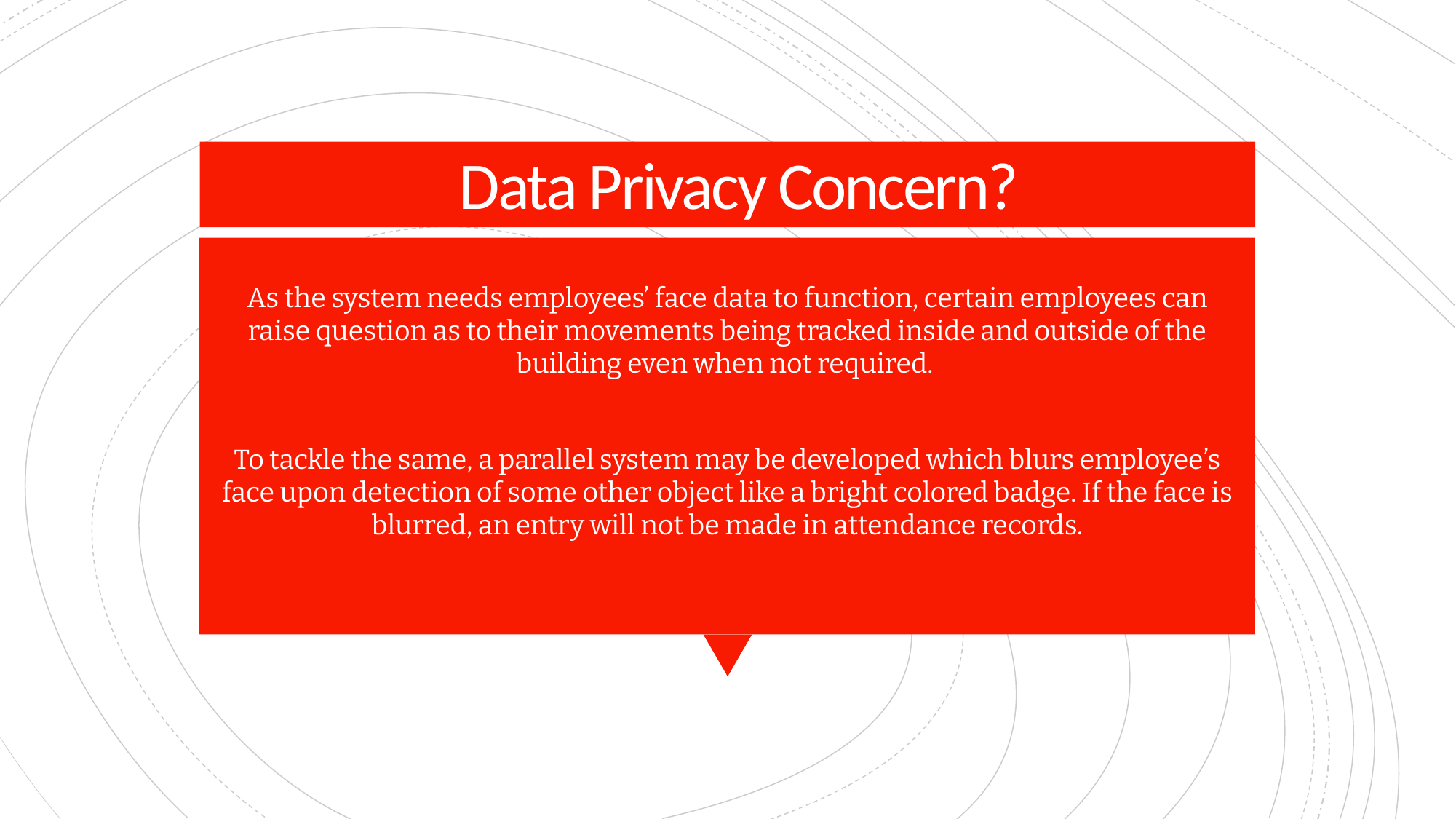

# Data Privacy Concern?
As the system needs employees’ face data to function, certain employees can raise question as to their movements being tracked inside and outside of the building even when not required.

To tackle the same, a parallel system may be developed which blurs employee’s face upon detection of some other object like a bright colored badge. If the face is blurred, an entry will not be made in attendance records.